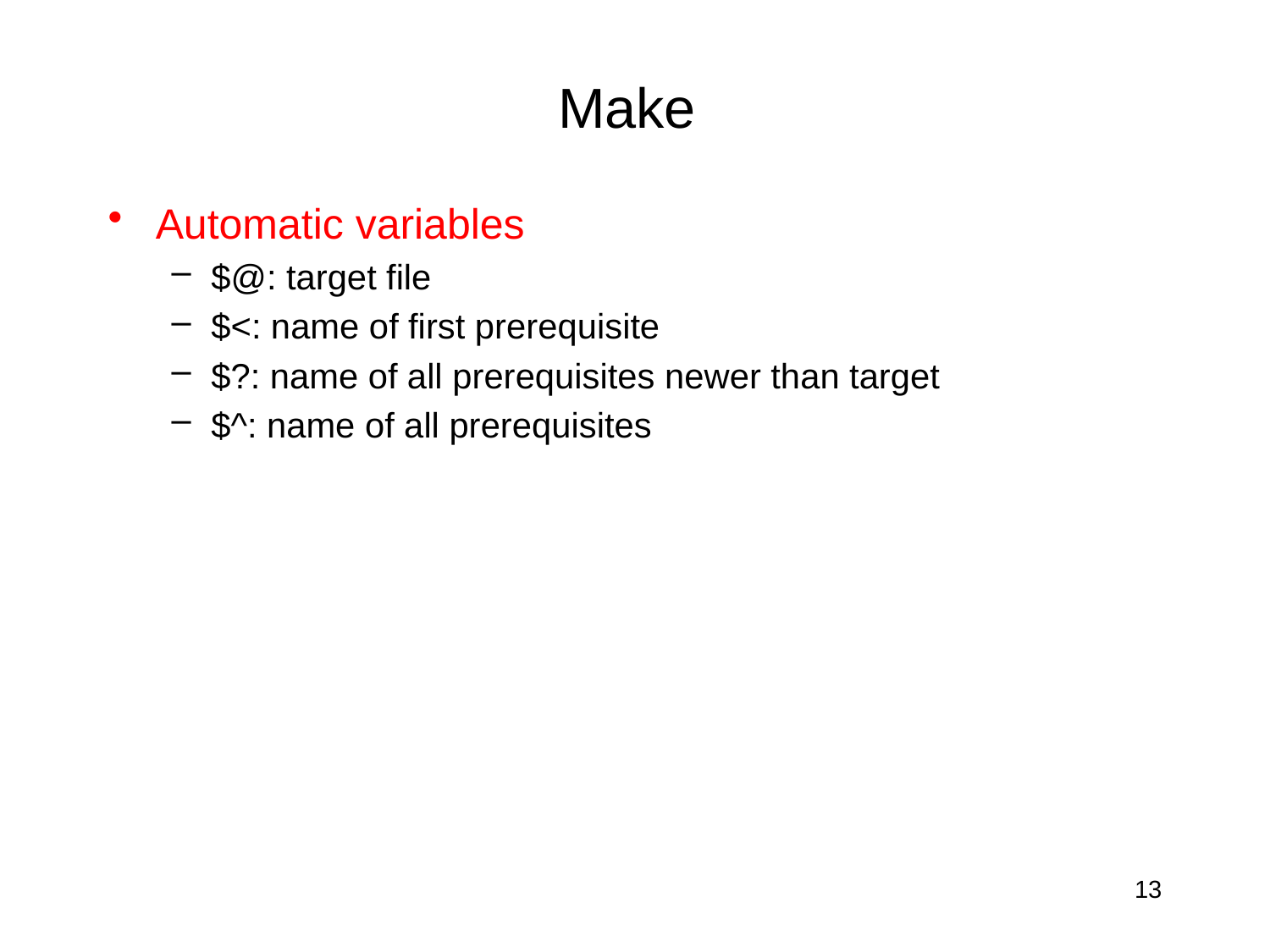

# Make
Automatic variables
$@: target file
$<: name of first prerequisite
$?: name of all prerequisites newer than target
$^: name of all prerequisites
13